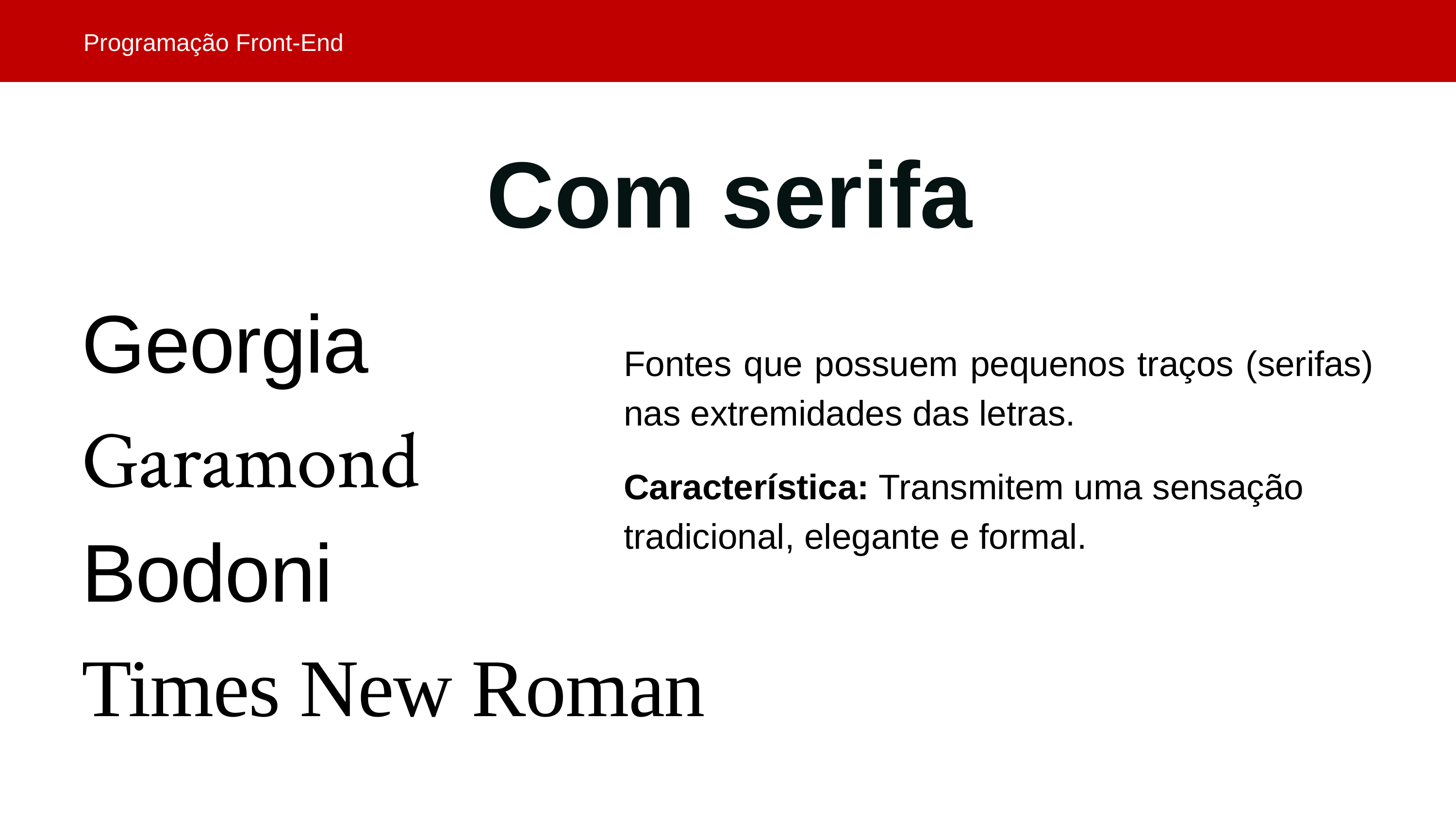

Programação Front-End
Com serifa
Georgia
Garamond
Bodoni
Times New Roman
Fontes que possuem pequenos traços (serifas) nas extremidades das letras.
Característica: Transmitem uma sensação tradicional, elegante e formal.